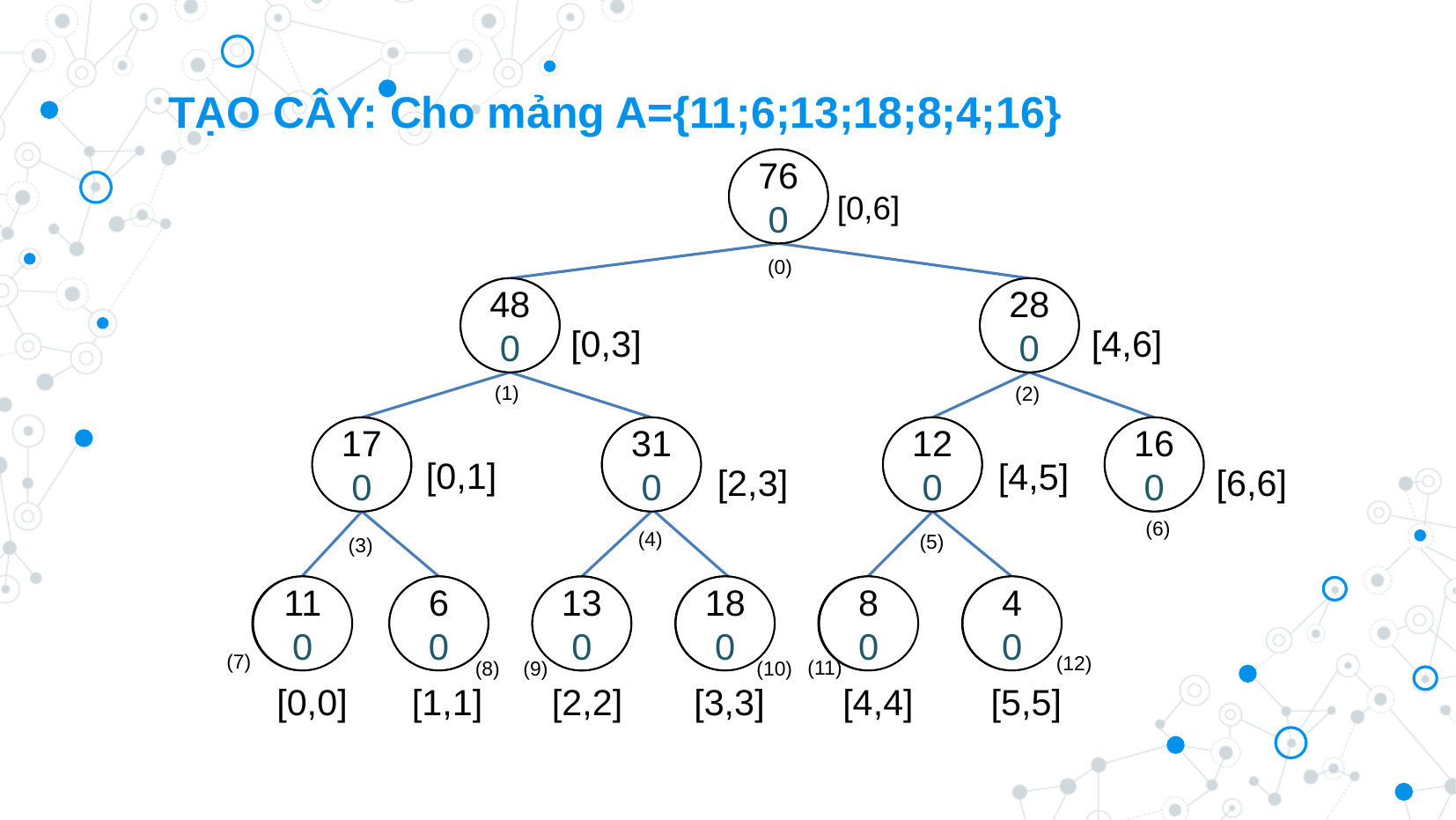

TẠO CÂY: Cho mảng A={11;6;13;18;8;4;16}
?
76
0
[0,6]
(0)
?
48
0
?
28
0
[0,3]
[4,6]
(1)
(2)
31
0
12
0
16
0
17
0
?
?
?
?
[0,1]
[4,5]
[6,6]
[2,3]
(6)
(4)
(5)
(3)
?
11
0
?
6
0
?
?
18
0
?
8
0
?
4
0
13
0
(7)
(12)
(11)
(9)
(10)
(8)
[4,4]
[5,5]
[1,1]
[2,2]
[0,0]
[3,3]